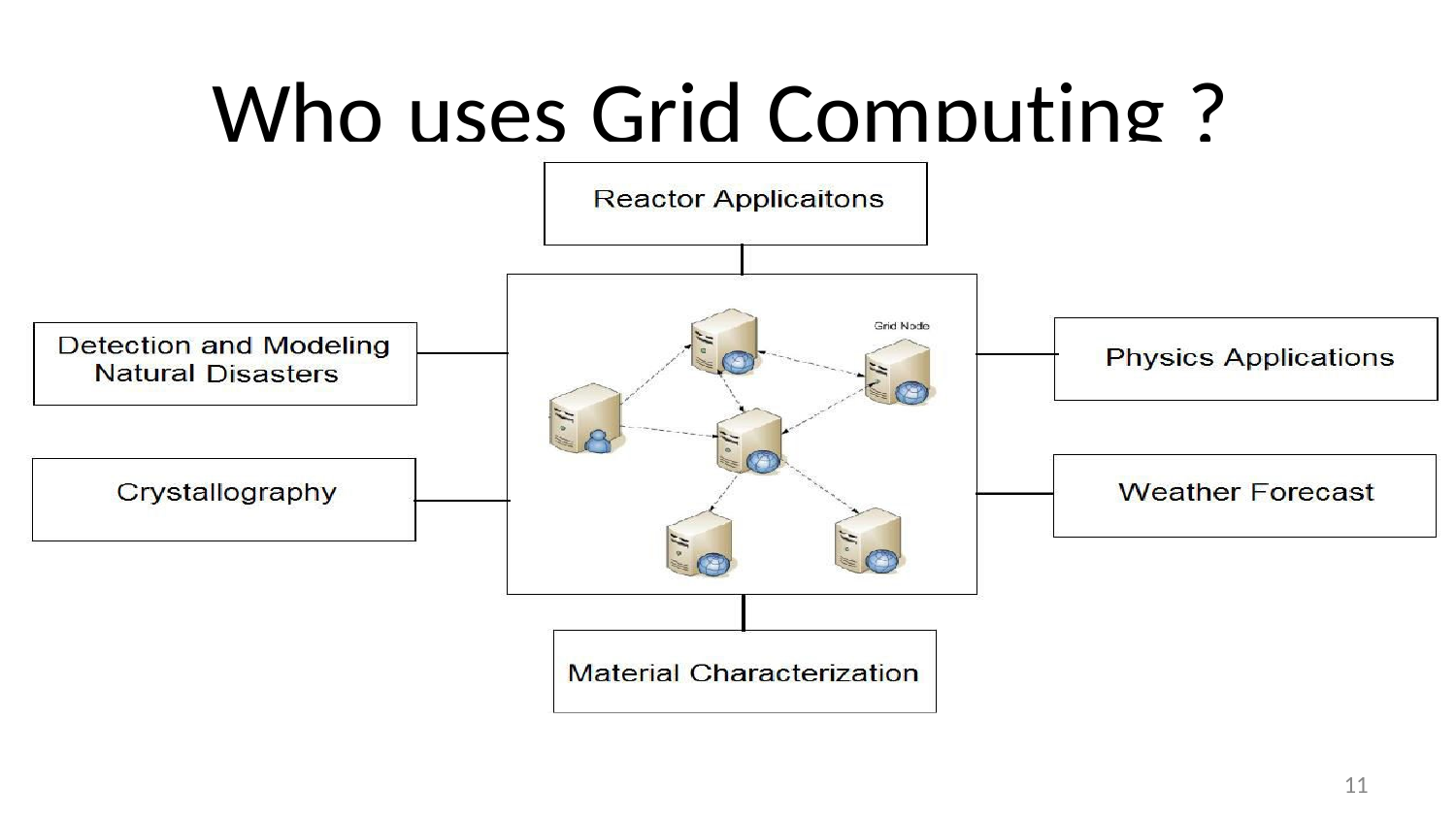

# Who uses Grid Computing ?

11